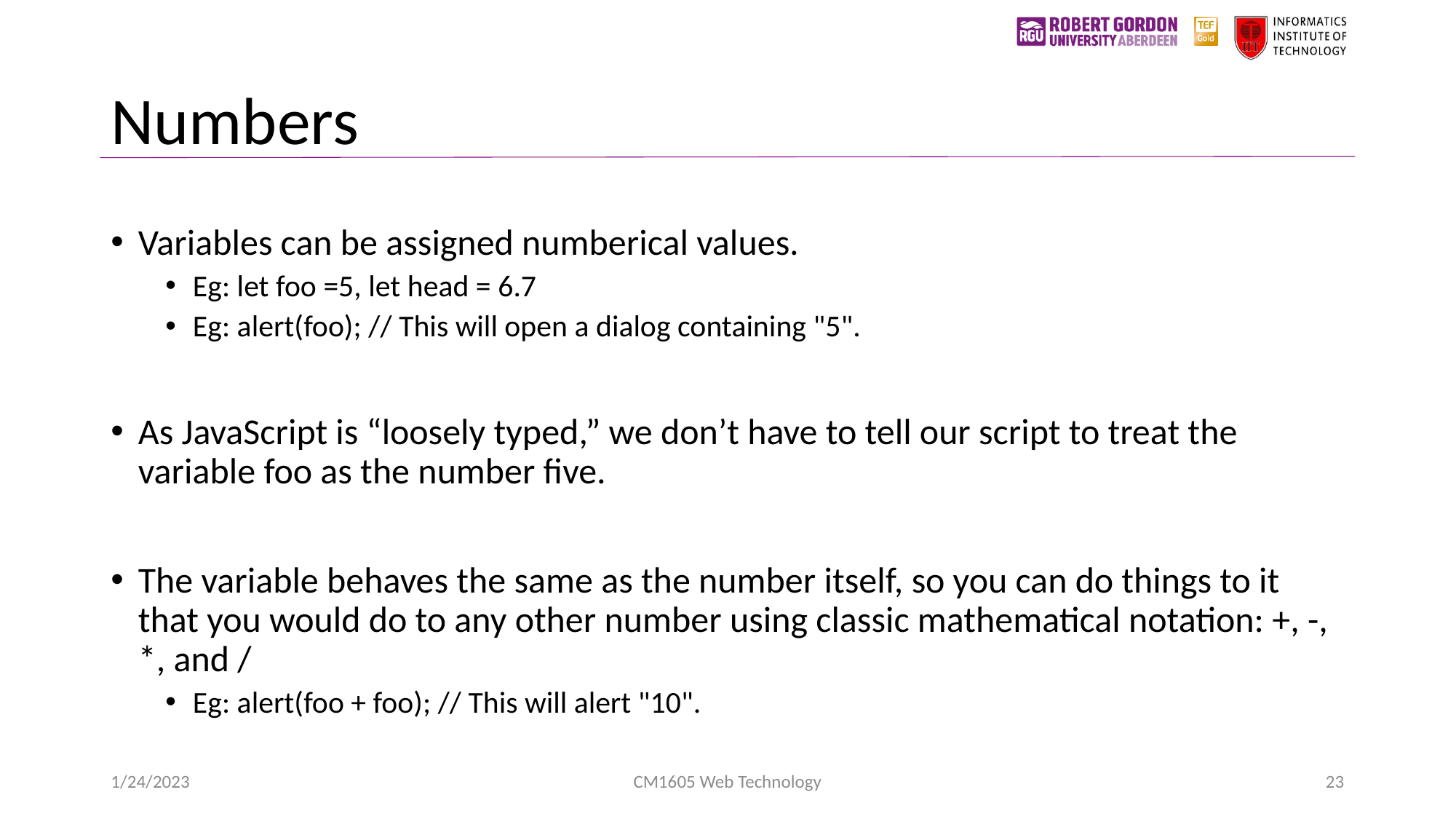

# Numbers
Variables can be assigned numberical values.
Eg: let foo =5, let head = 6.7
Eg: alert(foo); // This will open a dialog containing "5".

As JavaScript is “loosely typed,” we don’t have to tell our script to treat the variable foo as the number five.

The variable behaves the same as the number itself, so you can do things to it that you would do to any other number using classic mathematical notation: +, -, *, and /
Eg: alert(foo + foo); // This will alert "10".
1/24/2023
CM1605 Web Technology
23